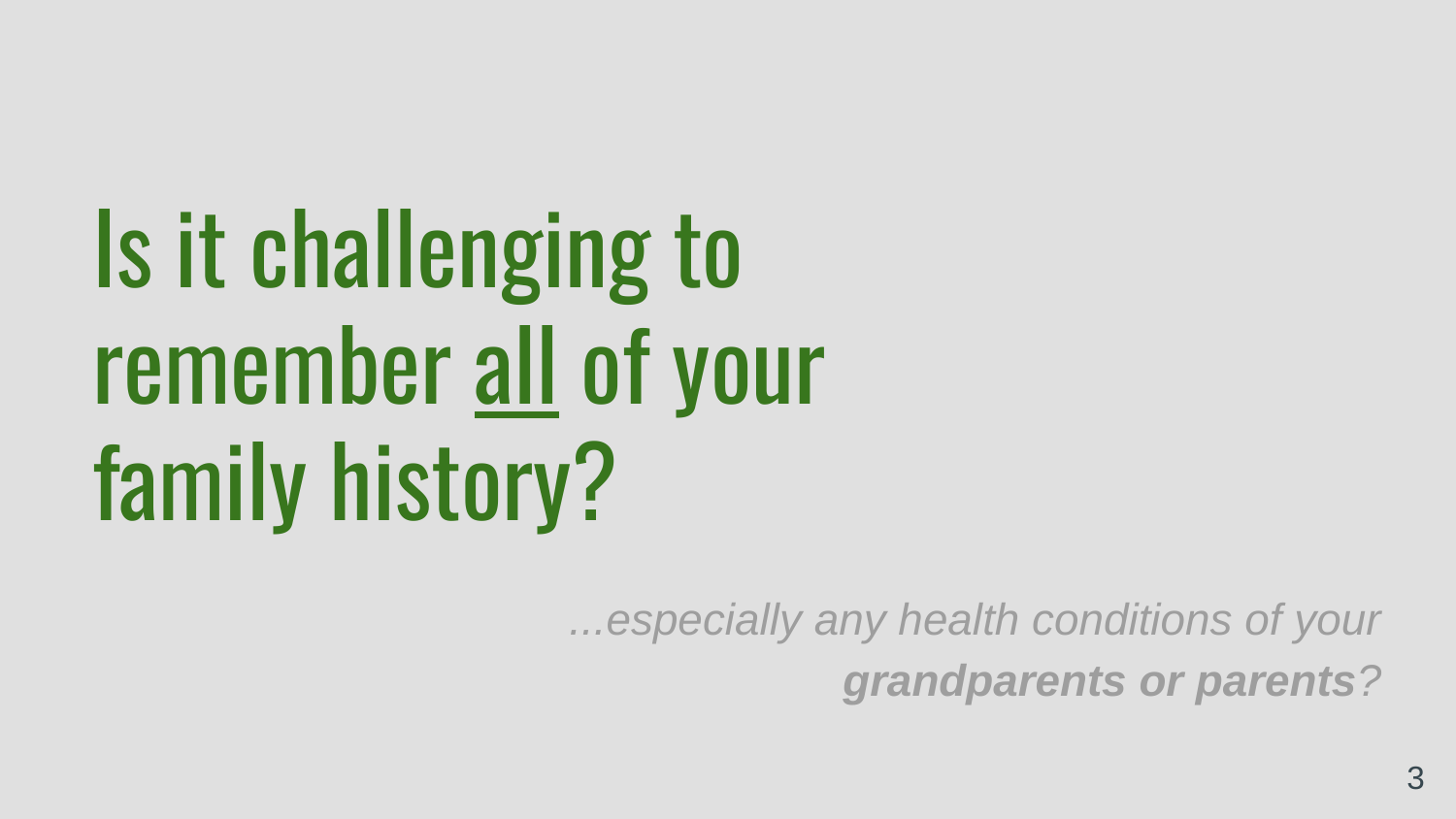

# Is it challenging to remember all of your family history?
...especially any health conditions of your grandparents or parents?
3